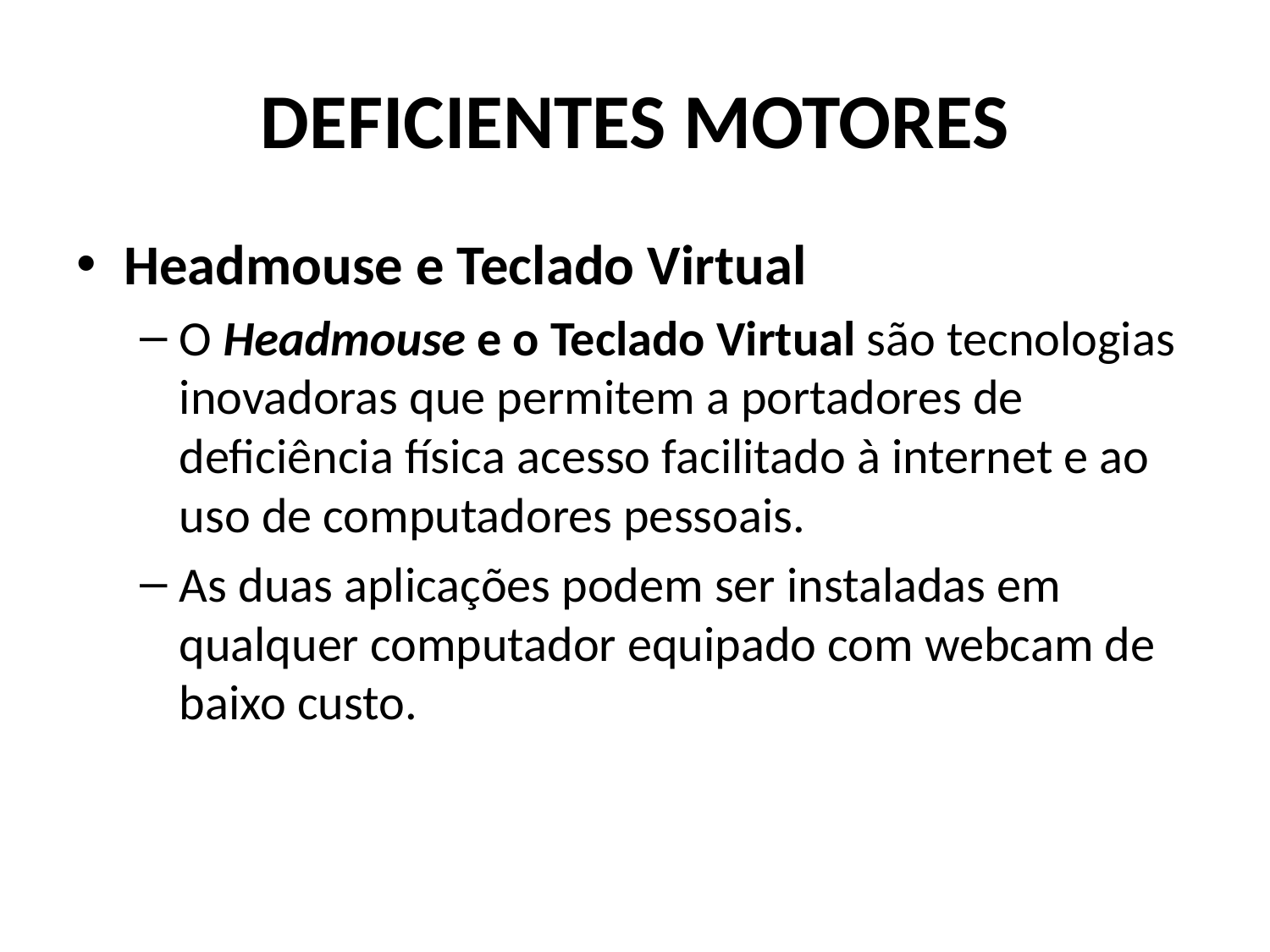

# DEFICIENTES MOTORES
Headmouse e Teclado Virtual
O Headmouse e o Teclado Virtual são tecnologias inovadoras que permitem a portadores de deficiência física acesso facilitado à internet e ao uso de computadores pessoais.
As duas aplicações podem ser instaladas em qualquer computador equipado com webcam de baixo custo.